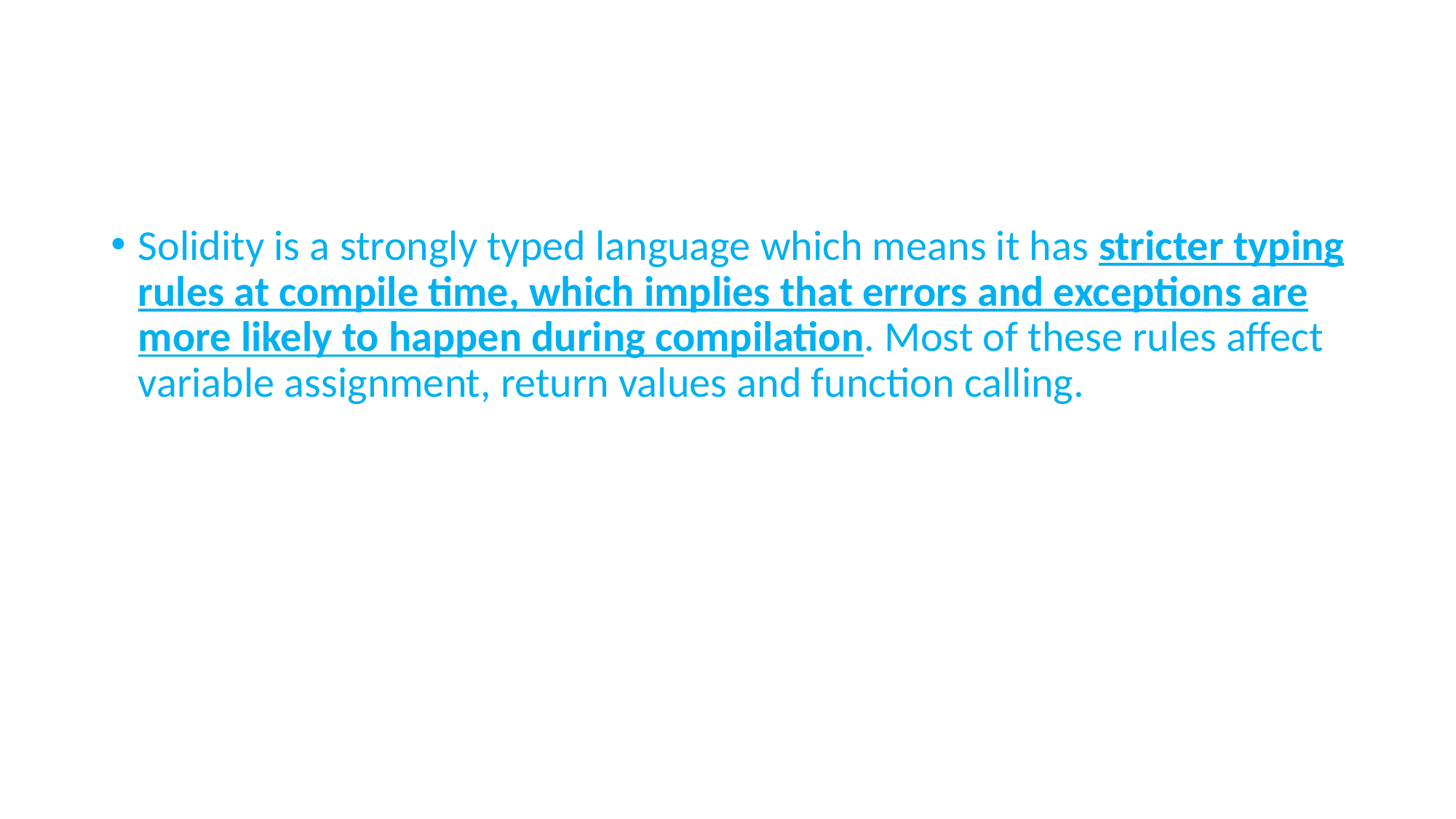

#
Solidity is a strongly typed language which means it has stricter typing rules at compile time, which implies that errors and exceptions are more likely to happen during compilation. Most of these rules affect variable assignment, return values and function calling.